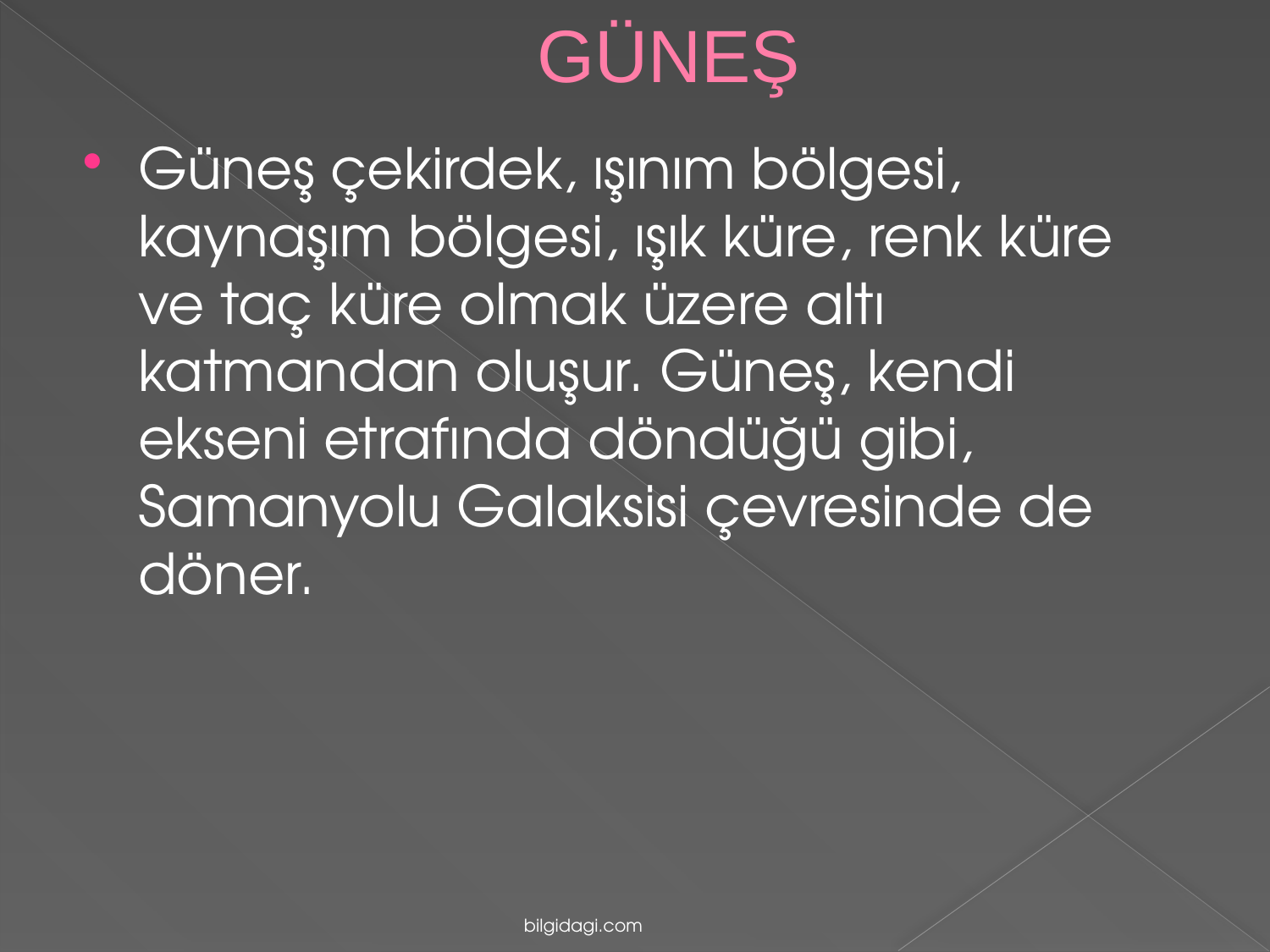

# GÜNEŞ
Güneş çekirdek, ışınım bölgesi, kaynaşım bölgesi, ışık küre, renk küre ve taç küre olmak üzere altı katmandan oluşur. Güneş, kendi ekseni etrafında döndüğü gibi, Samanyolu Galaksisi çevresinde de döner.
bilgidagi.com